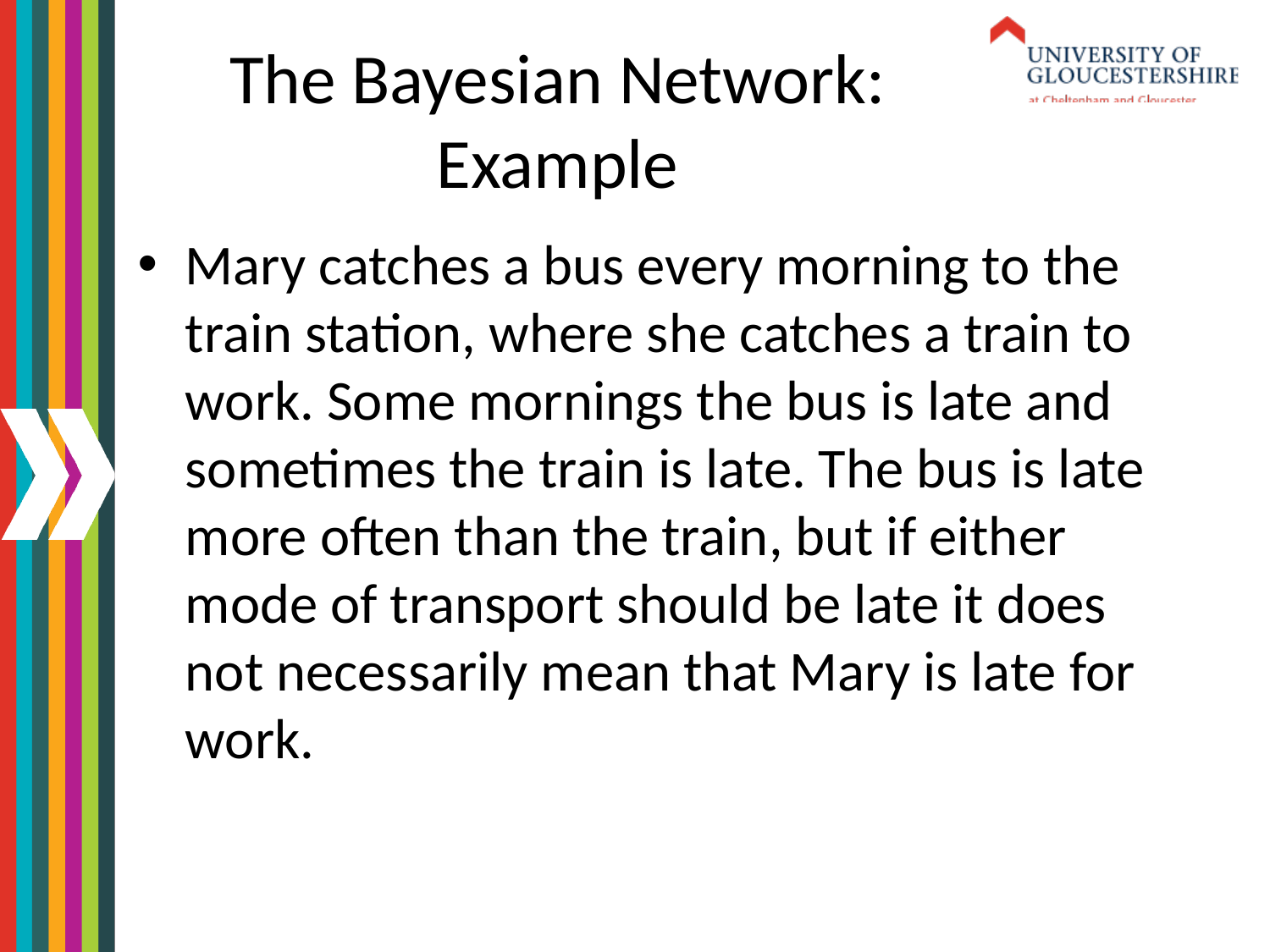

# The Bayesian Network: Example
Mary catches a bus every morning to the train station, where she catches a train to work. Some mornings the bus is late and sometimes the train is late. The bus is late more often than the train, but if either mode of transport should be late it does not necessarily mean that Mary is late for work.